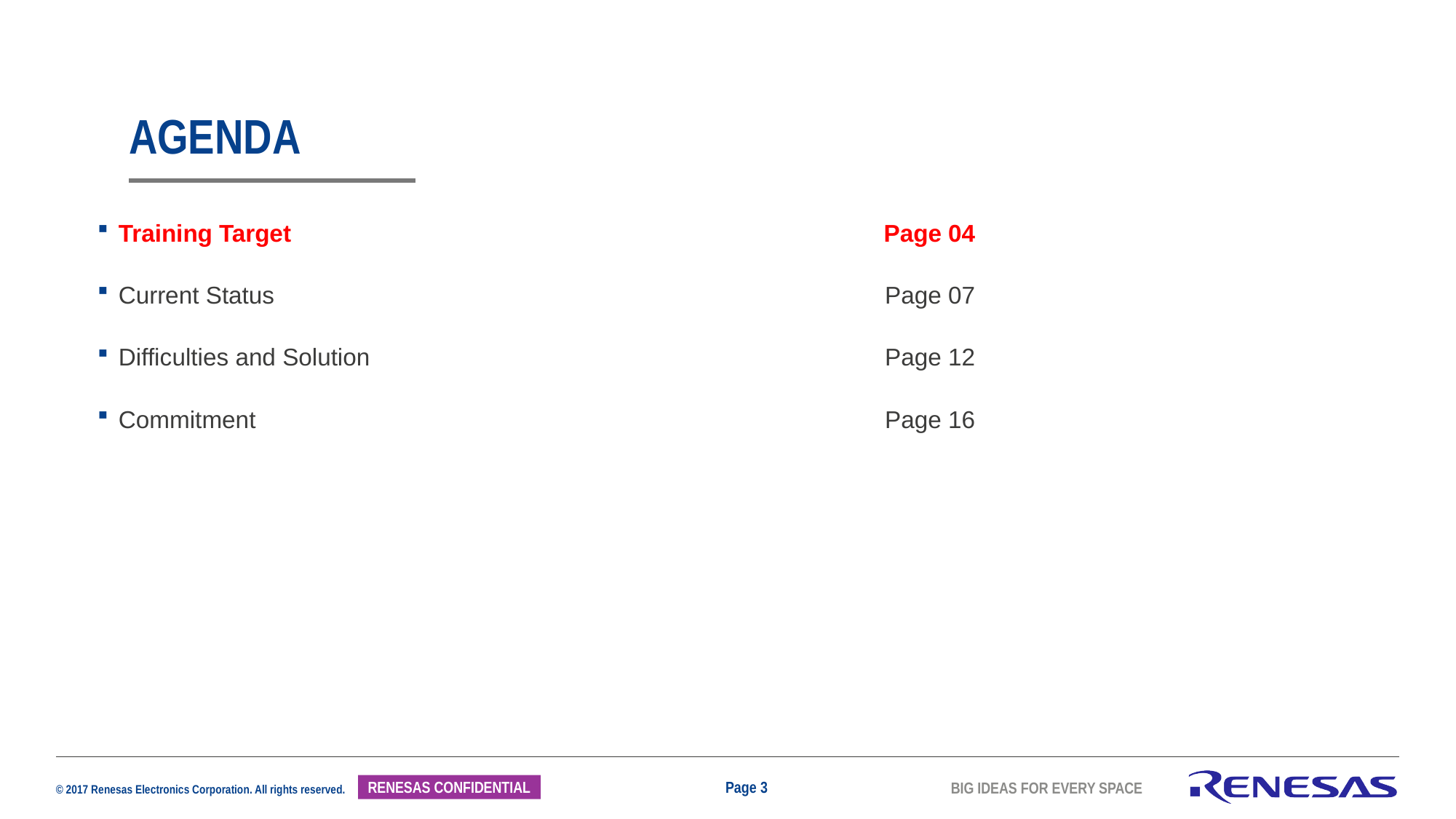

# Agenda
Training Target	Page 04
Current Status	Page 07
Difficulties and Solution	Page 12
Commitment 	Page 16
Page 3